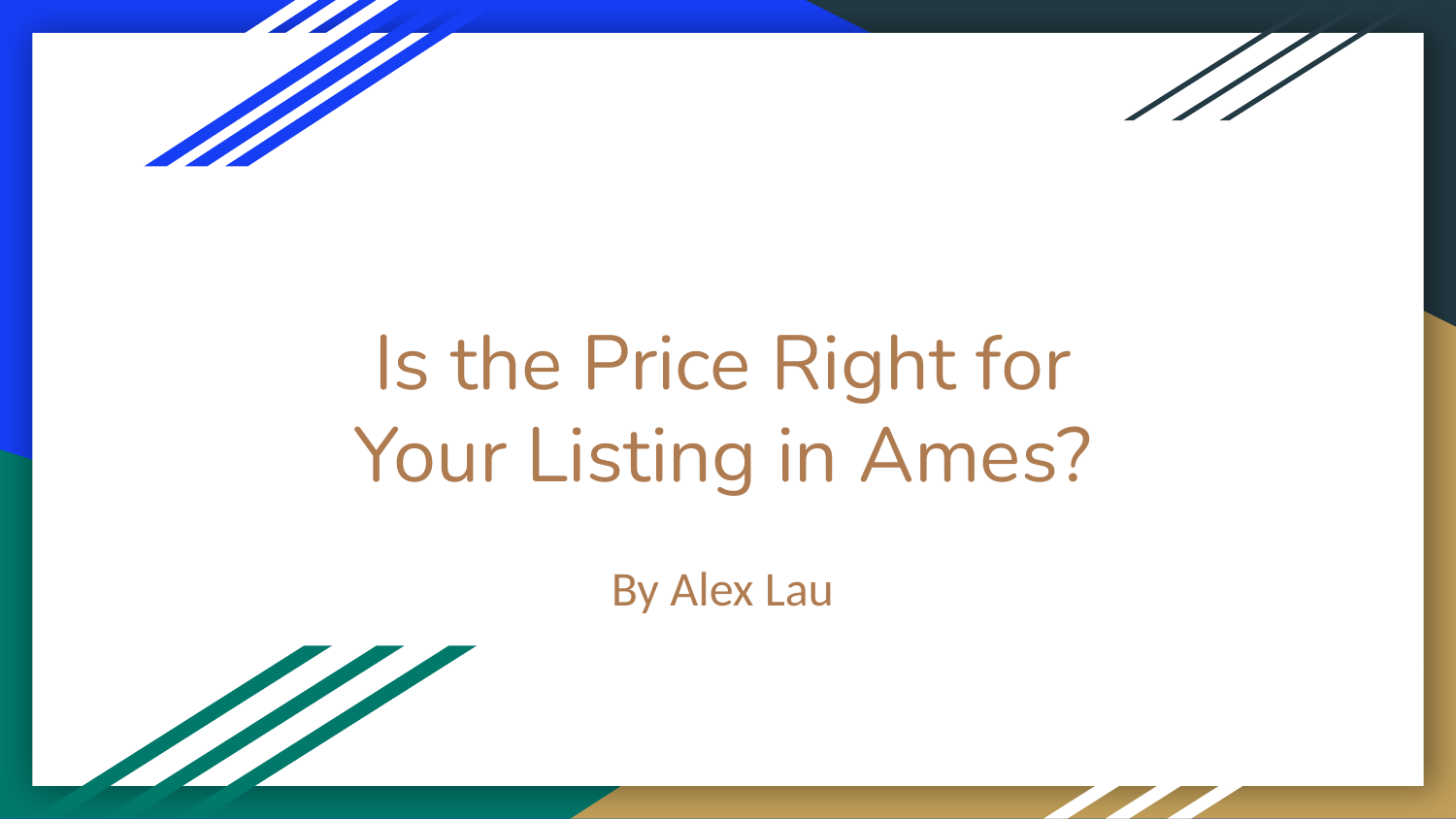

# Is the Price Right for Your Listing in Ames?
By Alex Lau